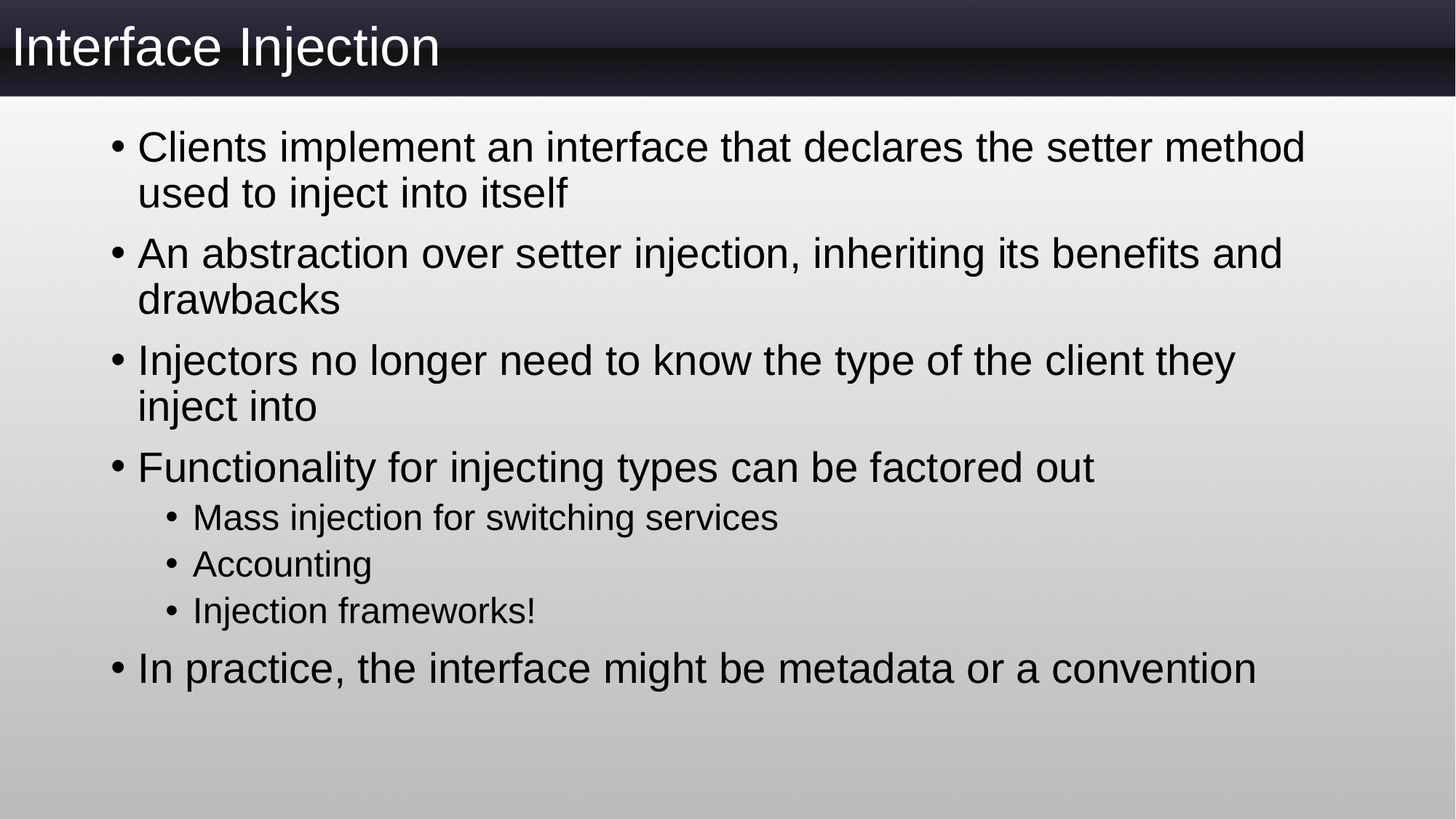

# Interface Injection
Clients implement an interface that declares the setter method used to inject into itself
An abstraction over setter injection, inheriting its benefits and drawbacks
Injectors no longer need to know the type of the client they inject into
Functionality for injecting types can be factored out
Mass injection for switching services
Accounting
Injection frameworks!
In practice, the interface might be metadata or a convention